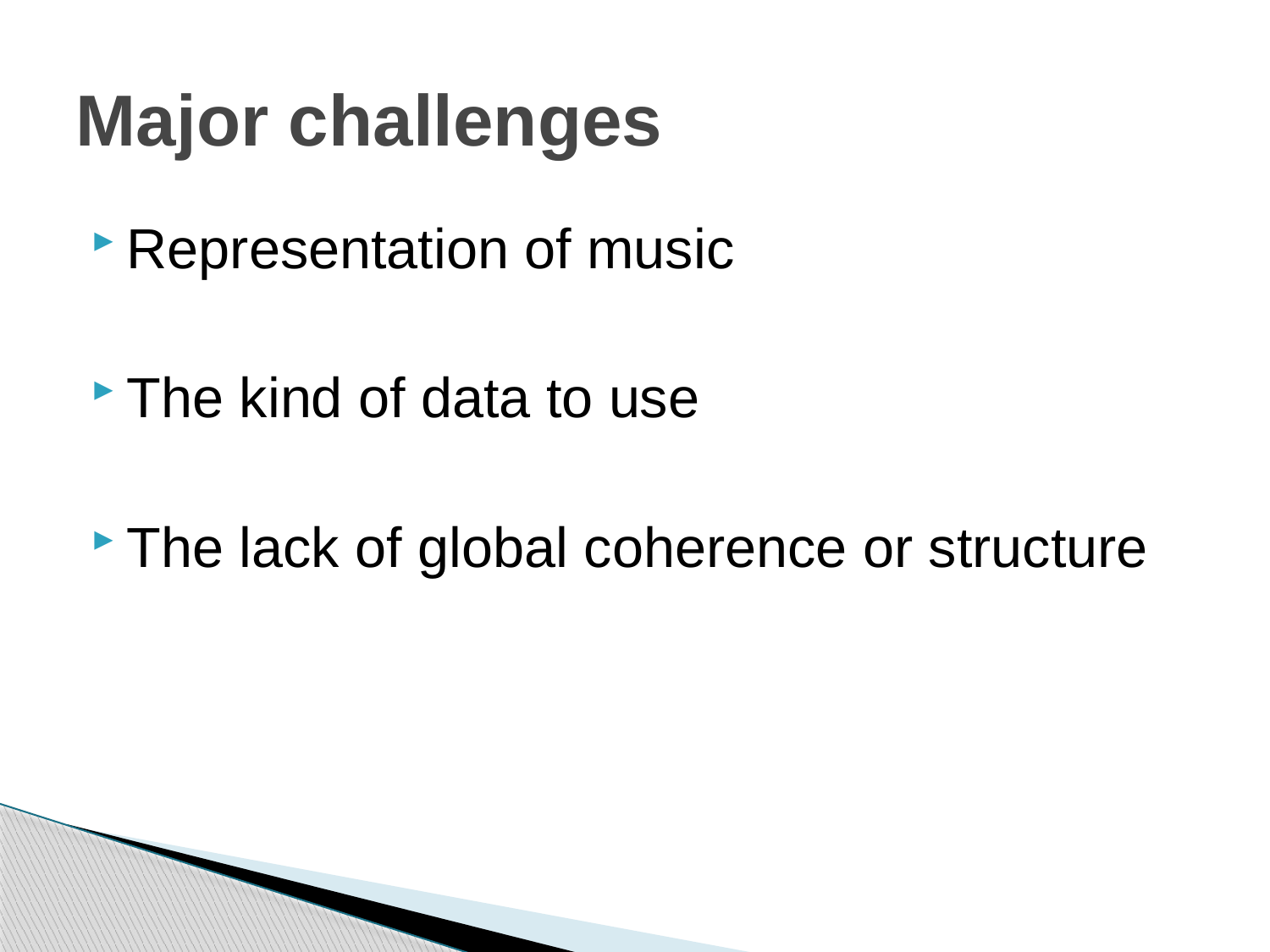

# Major challenges
Representation of music

The kind of data to use

The lack of global coherence or structure